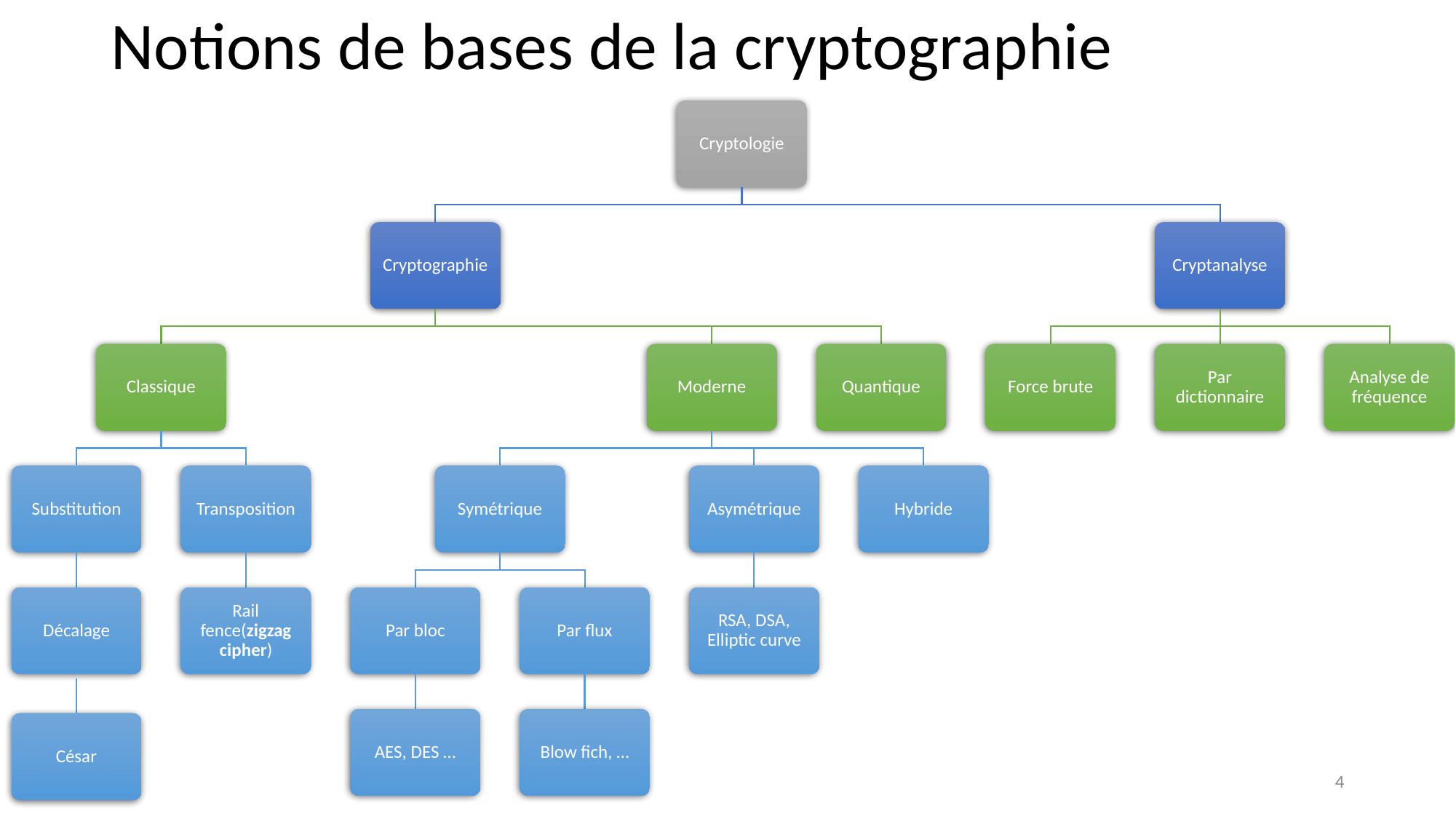

# Notions de bases de la cryptographie
Cryptologie

Cryptographie
Cryptanalyse

Classique
Moderne
Quantique
Force brute
Par dictionnaire
Analyse de fréquence

Substitution
Transposition
Symétrique
Asymétrique
Hybride

Décalage
Rail fence(zigzag cipher)
Par bloc
Par flux
RSA, DSA, Elliptic curve

AES, DES …
Blow fich, …
César
4